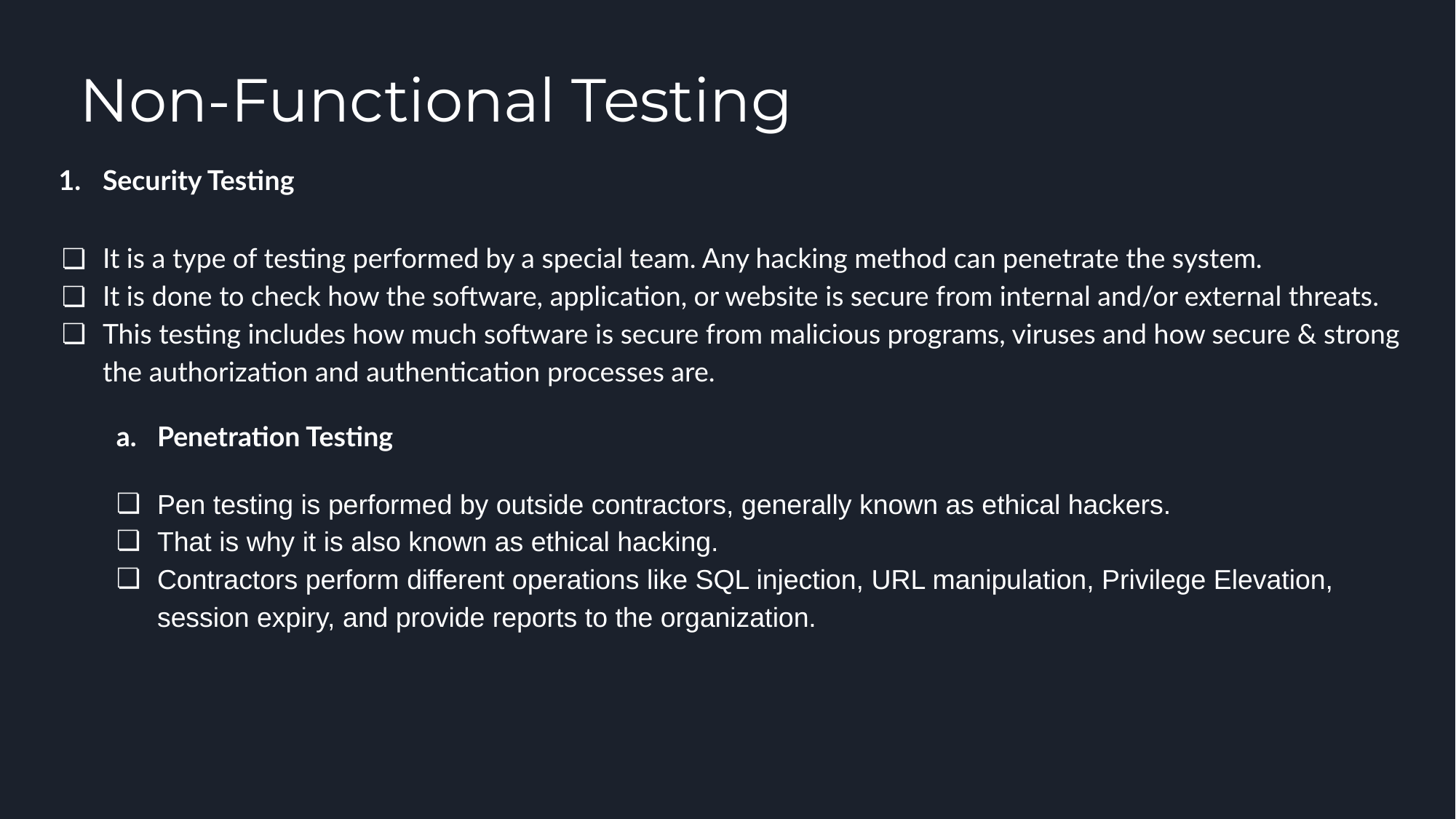

# Non-Functional Testing
Security Testing
It is a type of testing performed by a special team. Any hacking method can penetrate the system.
It is done to check how the software, application, or website is secure from internal and/or external threats.
This testing includes how much software is secure from malicious programs, viruses and how secure & strong the authorization and authentication processes are.

Penetration Testing
Pen testing is performed by outside contractors, generally known as ethical hackers.
That is why it is also known as ethical hacking.
Contractors perform different operations like SQL injection, URL manipulation, Privilege Elevation, session expiry, and provide reports to the organization.